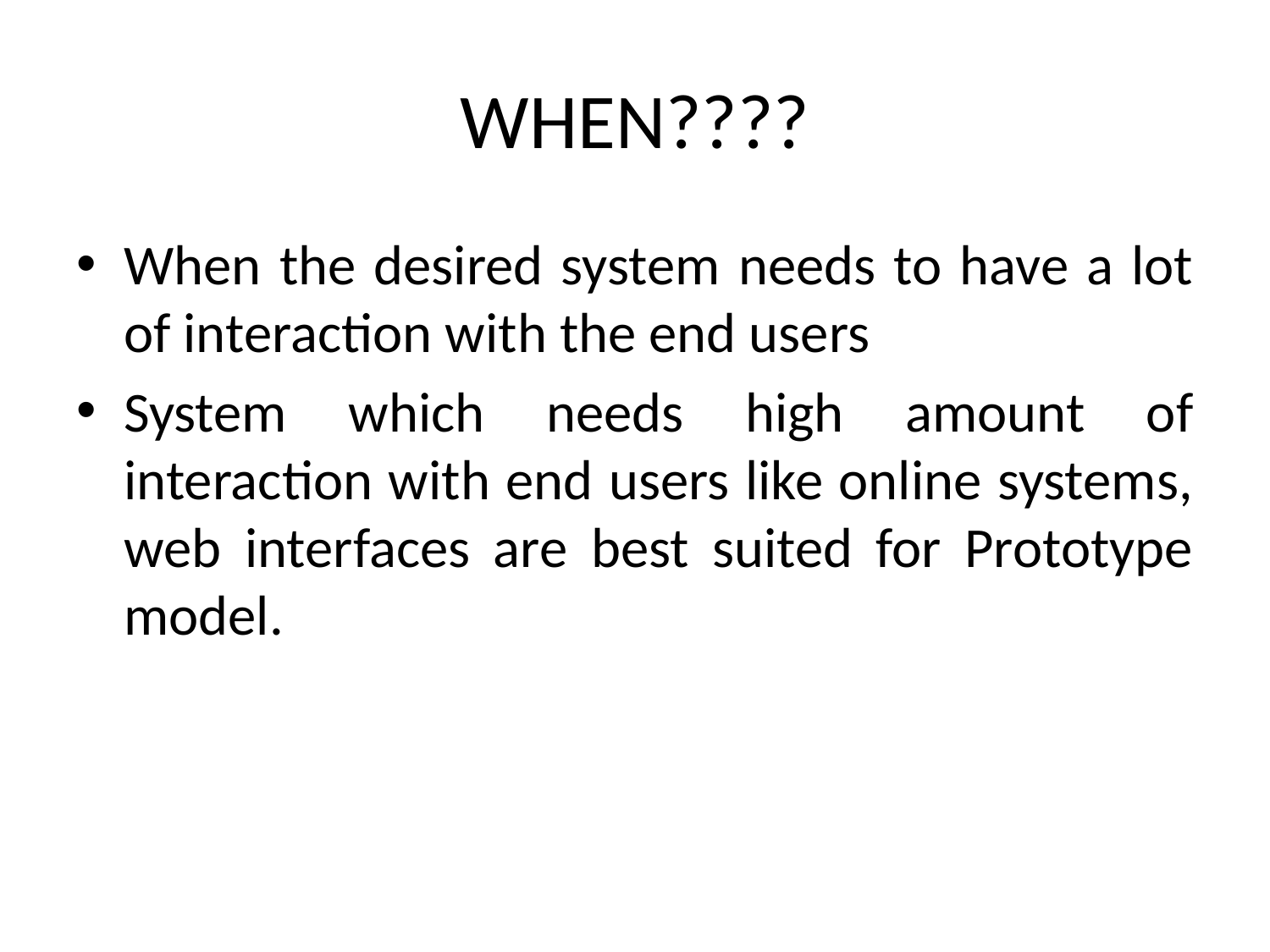

# WHEN????
When the desired system needs to have a lot of interaction with the end users
System which needs high amount of interaction with end users like online systems, web interfaces are best suited for Prototype model.